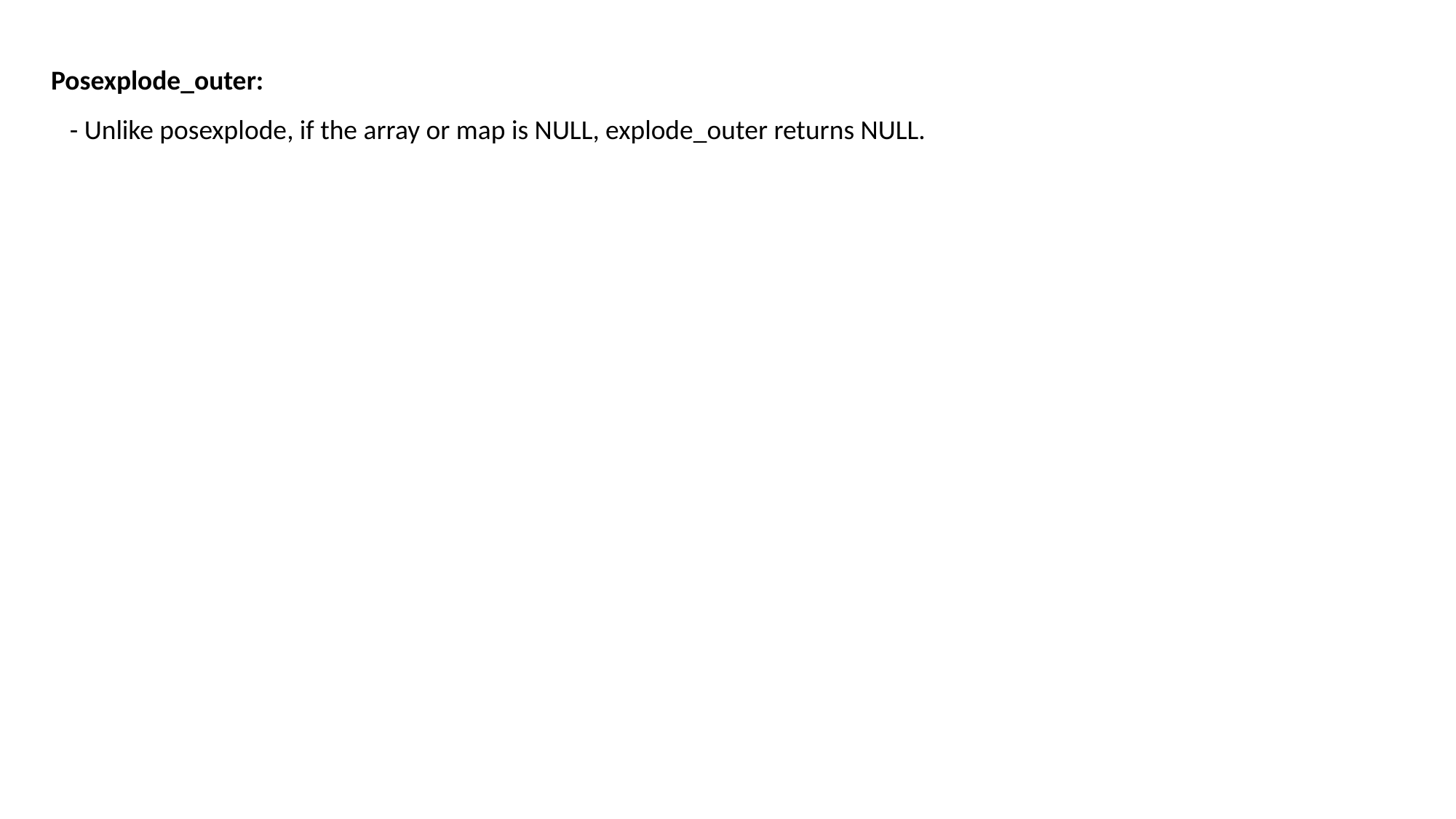

Posexplode_outer:
   - Unlike posexplode, if the array or map is NULL, explode_outer returns NULL.